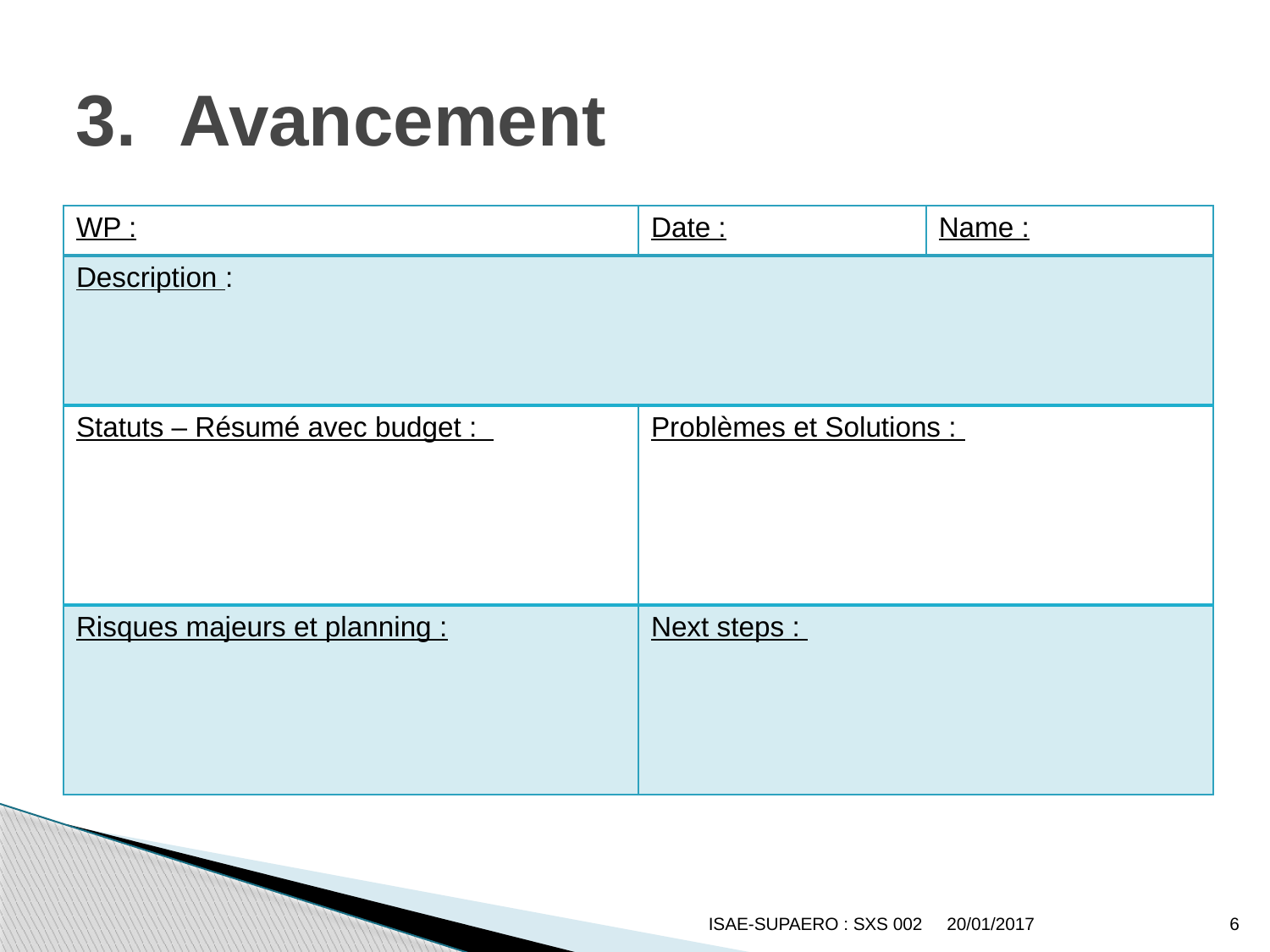

# Avancement
| WP : | Date : | Name : |
| --- | --- | --- |
| Description : |  |  |
| Statuts – Résumé avec budget : | Problèmes et Solutions : |  |
| Risques majeurs et planning : | Next steps : |  |
ISAE-SUPAERO : SXS 002
20/01/2017
6